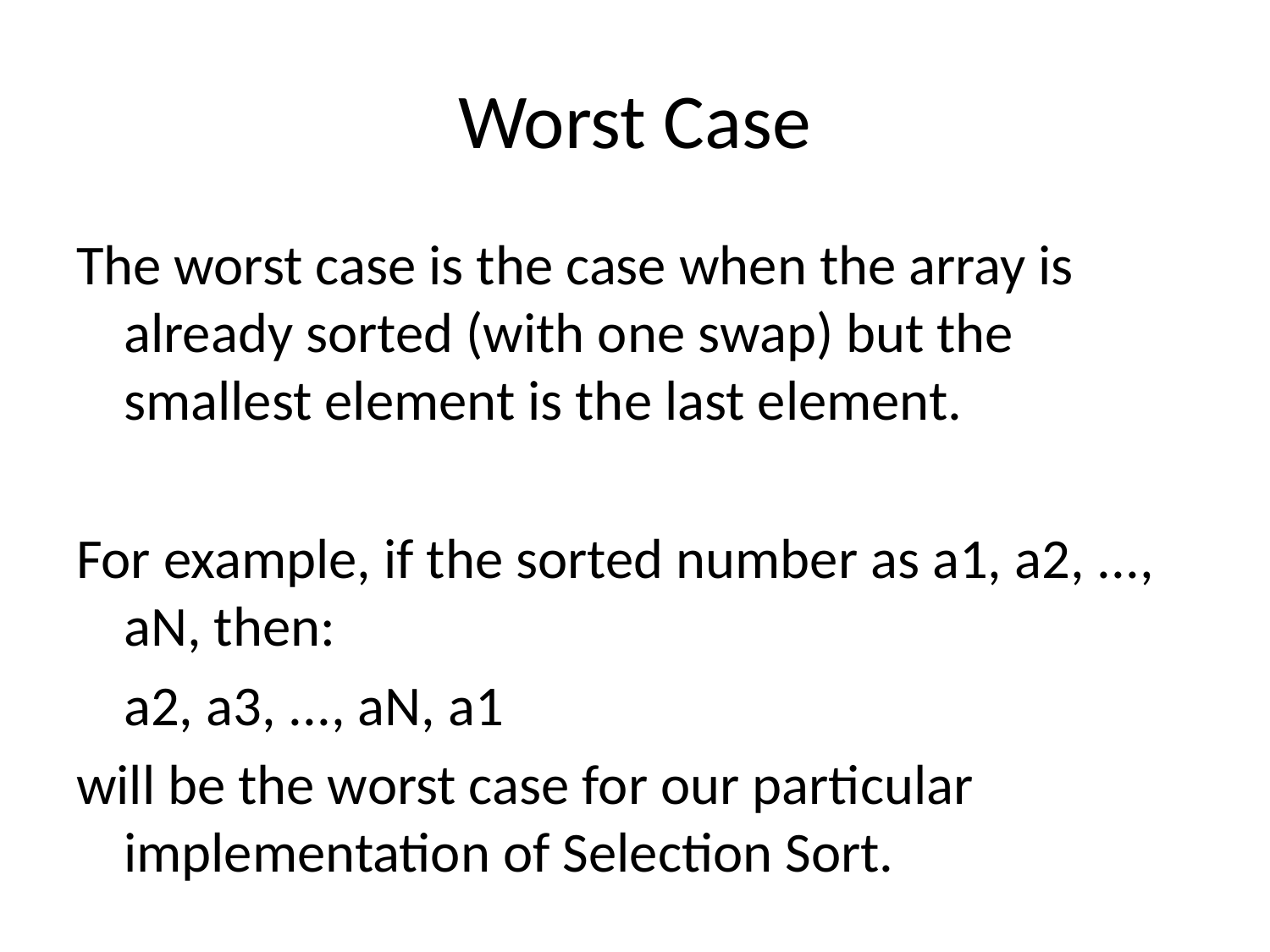

# Worst Case
The worst case is the case when the array is already sorted (with one swap) but the smallest element is the last element.

For example, if the sorted number as a1, a2, ..., aN, then:
	a2, a3, ..., aN, a1
will be the worst case for our particular implementation of Selection Sort.